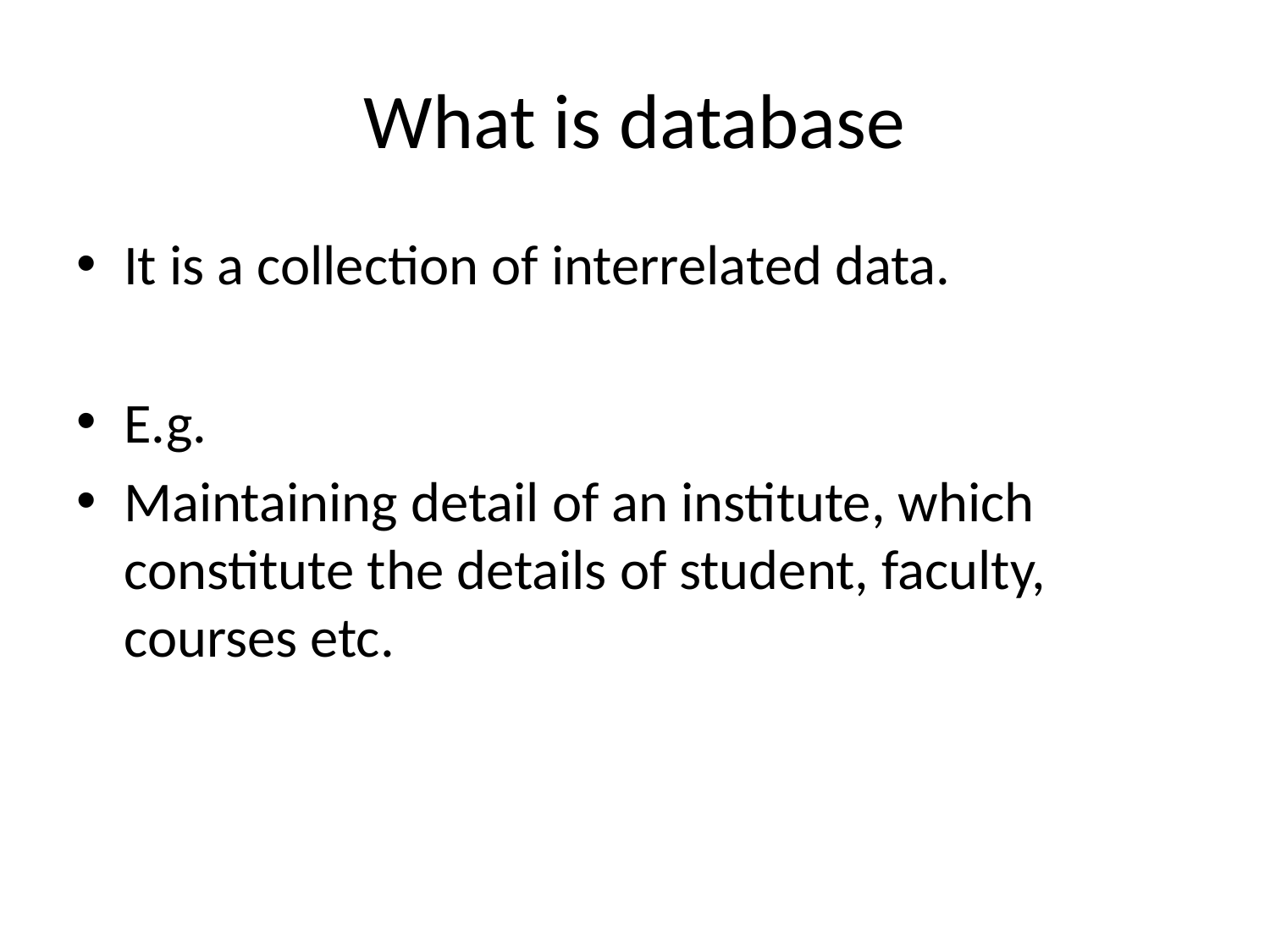

# What is database
It is a collection of interrelated data.

E.g.
Maintaining detail of an institute, which constitute the details of student, faculty, courses etc.